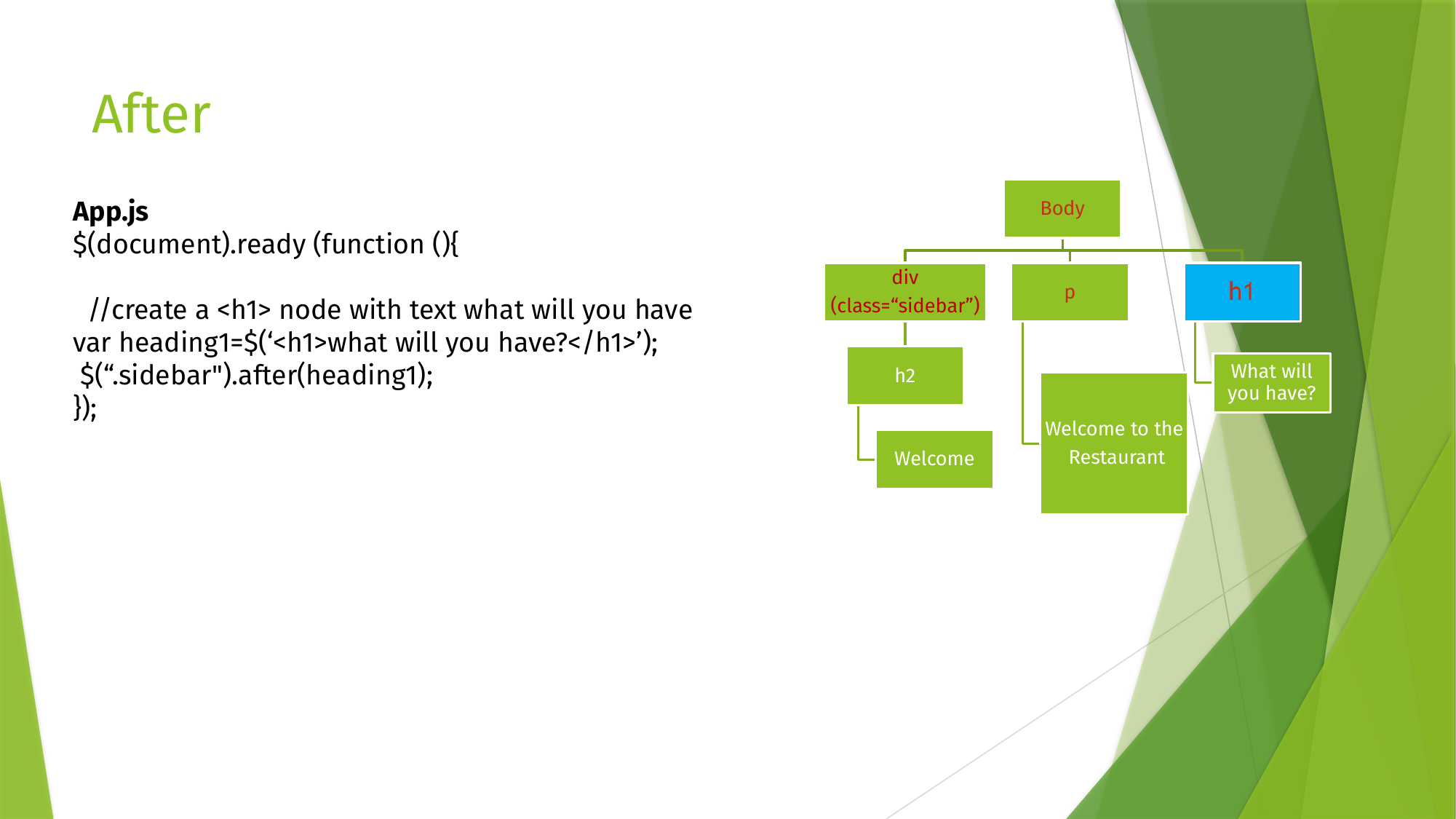

# After
Body
div
(class=“sidebar”)
h2
Welcome
p
Welcome to the
 Restaurant

What will you have?
App.js
$(document).ready (function (){
  //create a <h1> node with text what will you have
var heading1=$(‘<h1>what will you have?</h1>’);
 $(“.sidebar").after(heading1);
});